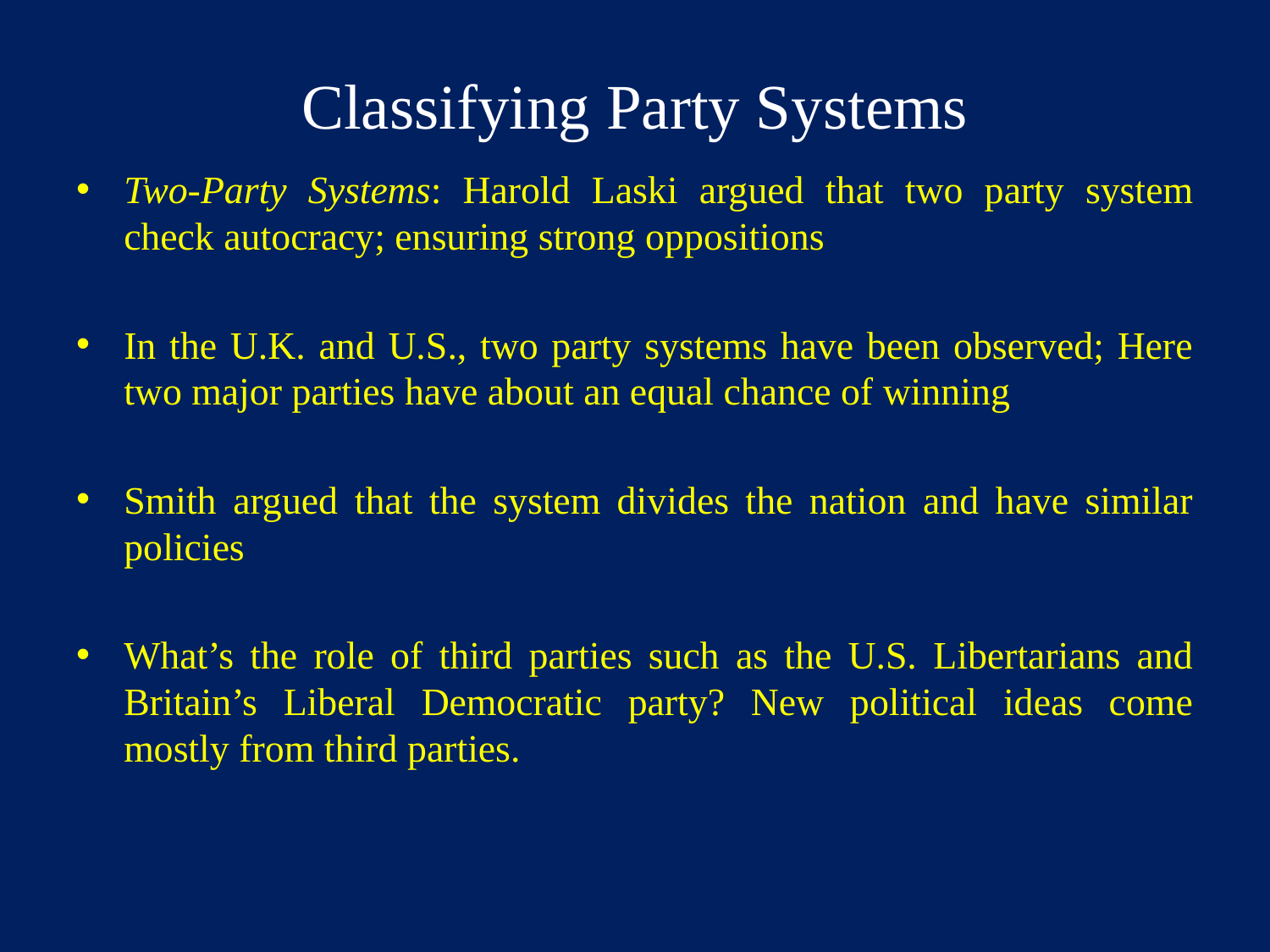

# Classifying Party Systems
Two-Party Systems: Harold Laski argued that two party system check autocracy; ensuring strong oppositions

In the U.K. and U.S., two party systems have been observed; Here two major parties have about an equal chance of winning

Smith argued that the system divides the nation and have similar policies

What’s the role of third parties such as the U.S. Libertarians and Britain’s Liberal Democratic party? New political ideas come mostly from third parties.